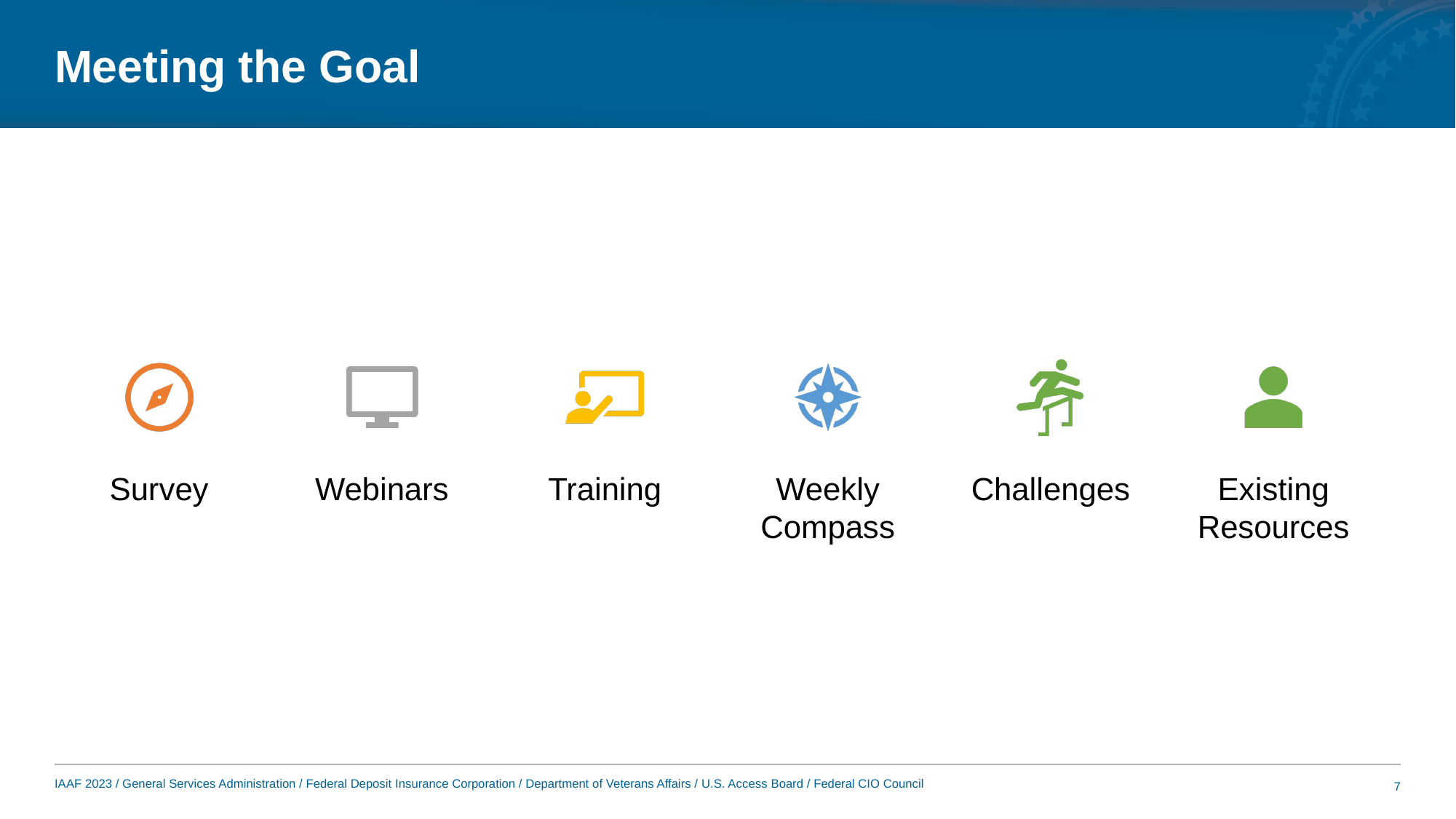

# Meeting the Goal
Survey
Webinars
Training
Weekly Compass
Challenges
Existing Resources
7